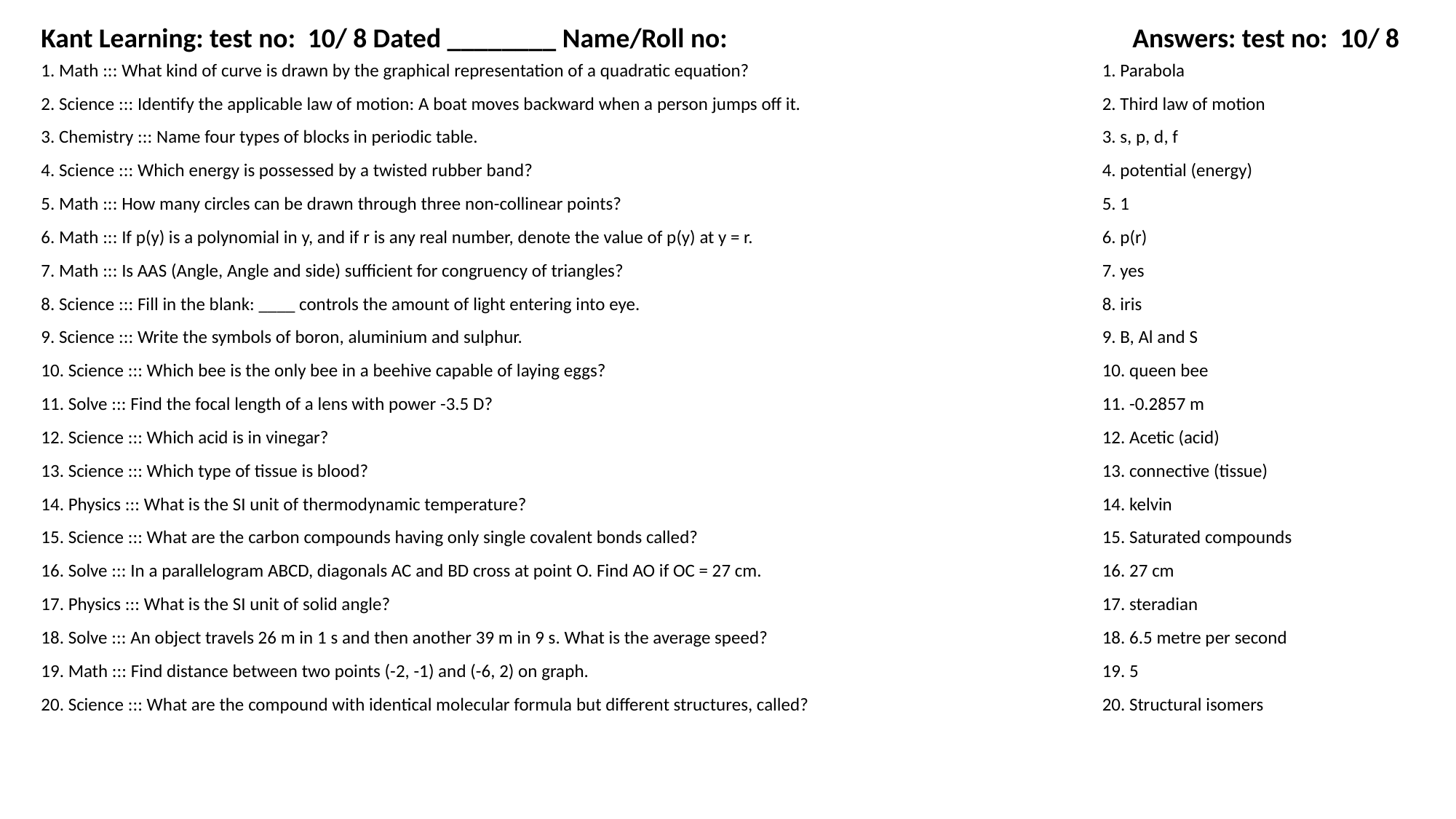

Kant Learning: test no:  10/ 8 Dated ________ Name/Roll no:
Answers: test no:  10/ 8
1. Math ::: What kind of curve is drawn by the graphical representation of a quadratic equation?
1. Parabola
2. Science ::: Identify the applicable law of motion: A boat moves backward when a person jumps off it.
2. Third law of motion
3. Chemistry ::: Name four types of blocks in periodic table.
3. s, p, d, f
4. Science ::: Which energy is possessed by a twisted rubber band?
4. potential (energy)
5. Math ::: How many circles can be drawn through three non-collinear points?
5. 1
6. Math ::: If p(y) is a polynomial in y, and if r is any real number, denote the value of p(y) at y = r.
6. p(r)
7. Math ::: Is AAS (Angle, Angle and side) sufficient for congruency of triangles?
7. yes
8. Science ::: Fill in the blank: ____ controls the amount of light entering into eye.
8. iris
9. Science ::: Write the symbols of boron, aluminium and sulphur.
9. B, Al and S
10. Science ::: Which bee is the only bee in a beehive capable of laying eggs?
10. queen bee
11. Solve ::: Find the focal length of a lens with power -3.5 D?
11. -0.2857 m
12. Science ::: Which acid is in vinegar?
12. Acetic (acid)
13. Science ::: Which type of tissue is blood?
13. connective (tissue)
14. Physics ::: What is the SI unit of thermodynamic temperature?
14. kelvin
15. Science ::: What are the carbon compounds having only single covalent bonds called?
15. Saturated compounds
16. Solve ::: In a parallelogram ABCD, diagonals AC and BD cross at point O. Find AO if OC = 27 cm.
16. 27 cm
17. Physics ::: What is the SI unit of solid angle?
17. steradian
18. Solve ::: An object travels 26 m in 1 s and then another 39 m in 9 s. What is the average speed?
18. 6.5 metre per second
19. Math ::: Find distance between two points (-2, -1) and (-6, 2) on graph.
19. 5
20. Science ::: What are the compound with identical molecular formula but different structures, called?
20. Structural isomers